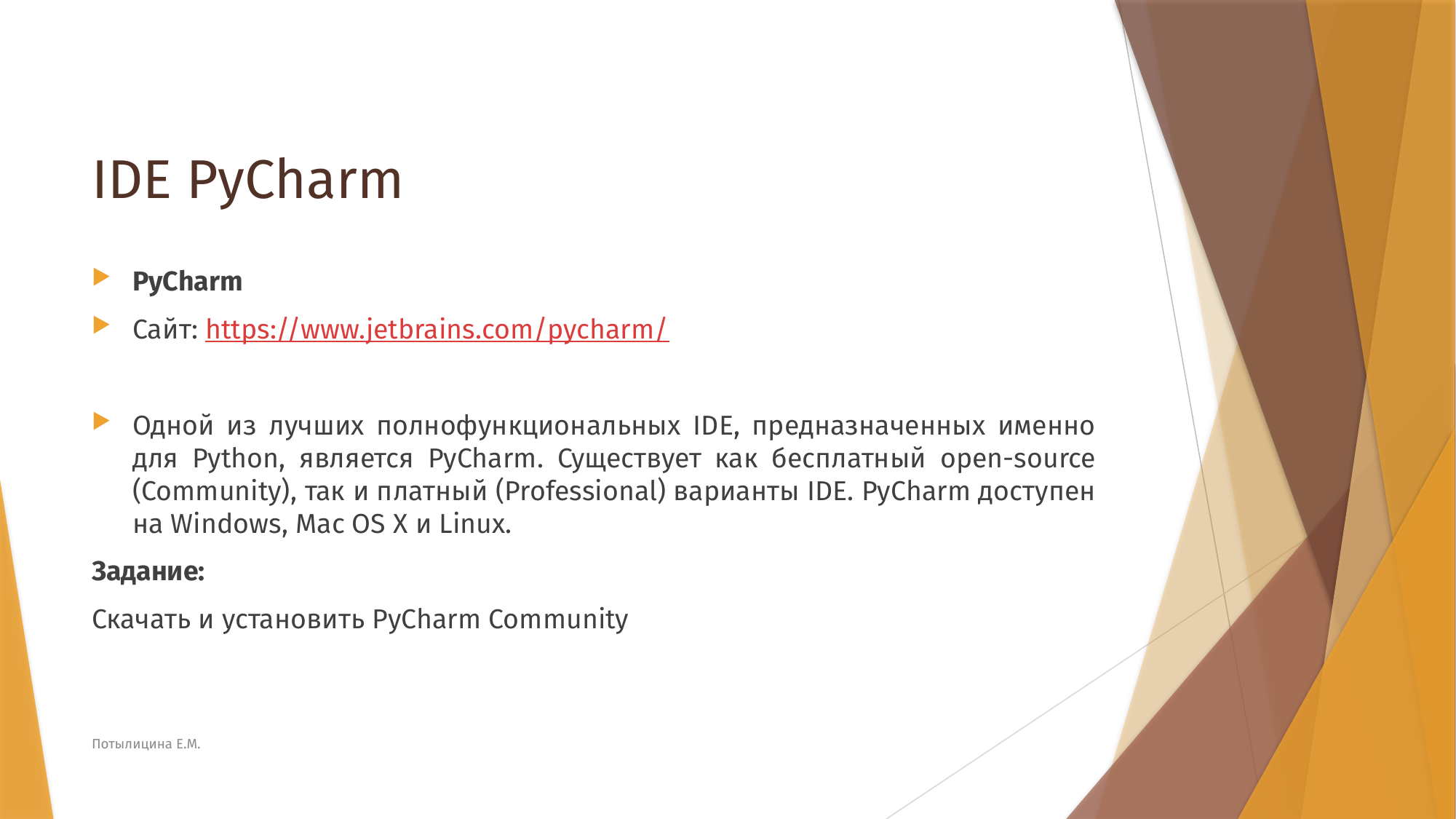

# IDE PyCharm
PyCharm
Сайт: https://www.jetbrains.com/pycharm/

Одной из лучших полнофункциональных IDE, предназначенных именно для Python, является PyCharm. Существует как бесплатный open-source (Community), так и платный (Professional) варианты IDE. PyCharm доступен на Windows, Mac OS X и Linux.
Задание:
Скачать и установить PyCharm Community

Потылицина Е.М.